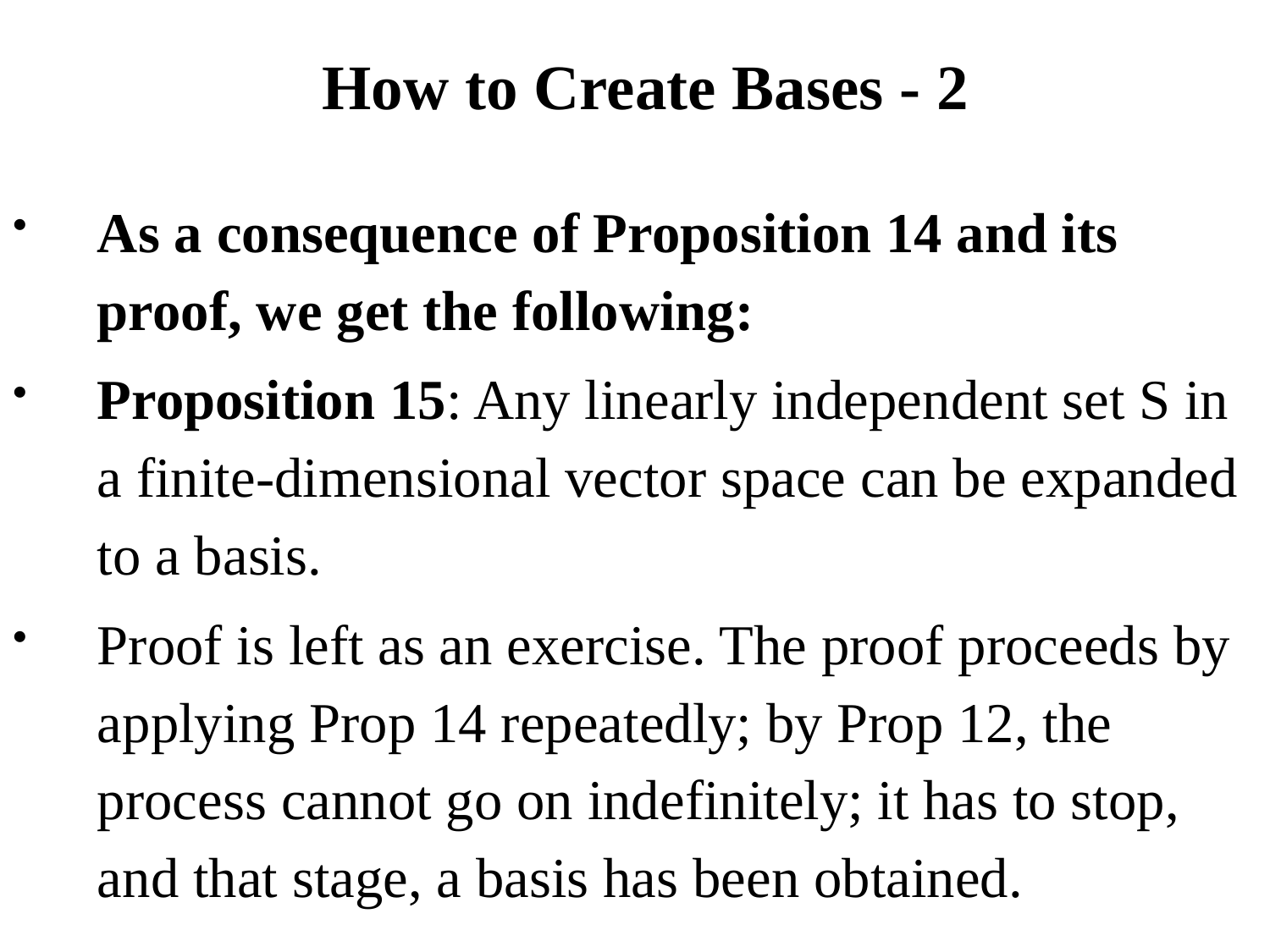

# How to Create Bases - 2
As a consequence of Proposition 14 and its proof, we get the following:
Proposition 15: Any linearly independent set S in a finite-dimensional vector space can be expanded to a basis.
Proof is left as an exercise. The proof proceeds by applying Prop 14 repeatedly; by Prop 12, the process cannot go on indefinitely; it has to stop, and that stage, a basis has been obtained.